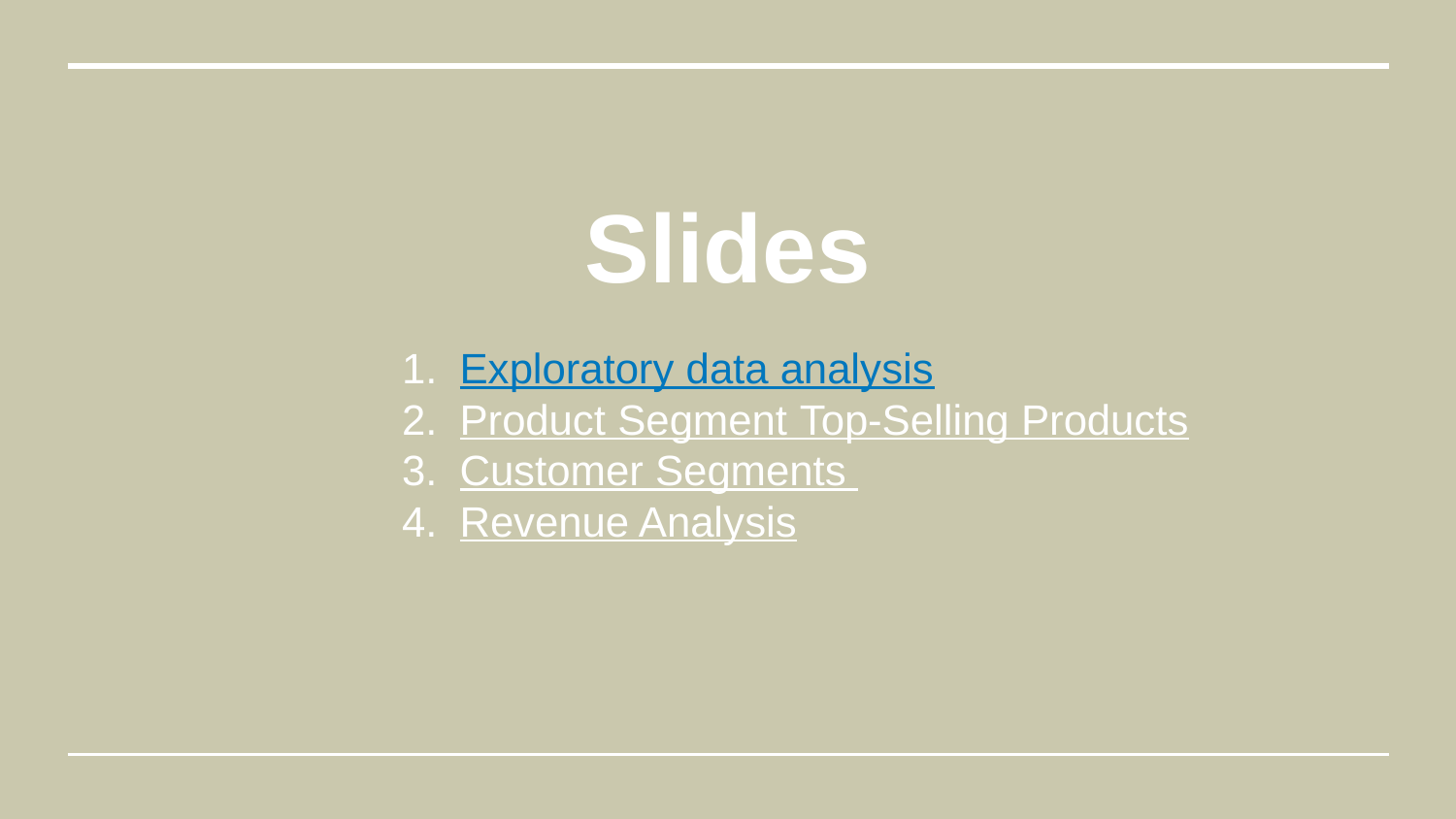

# Slides
Exploratory data analysis
Product Segment Top-Selling Products
Customer Segments
Revenue Analysis